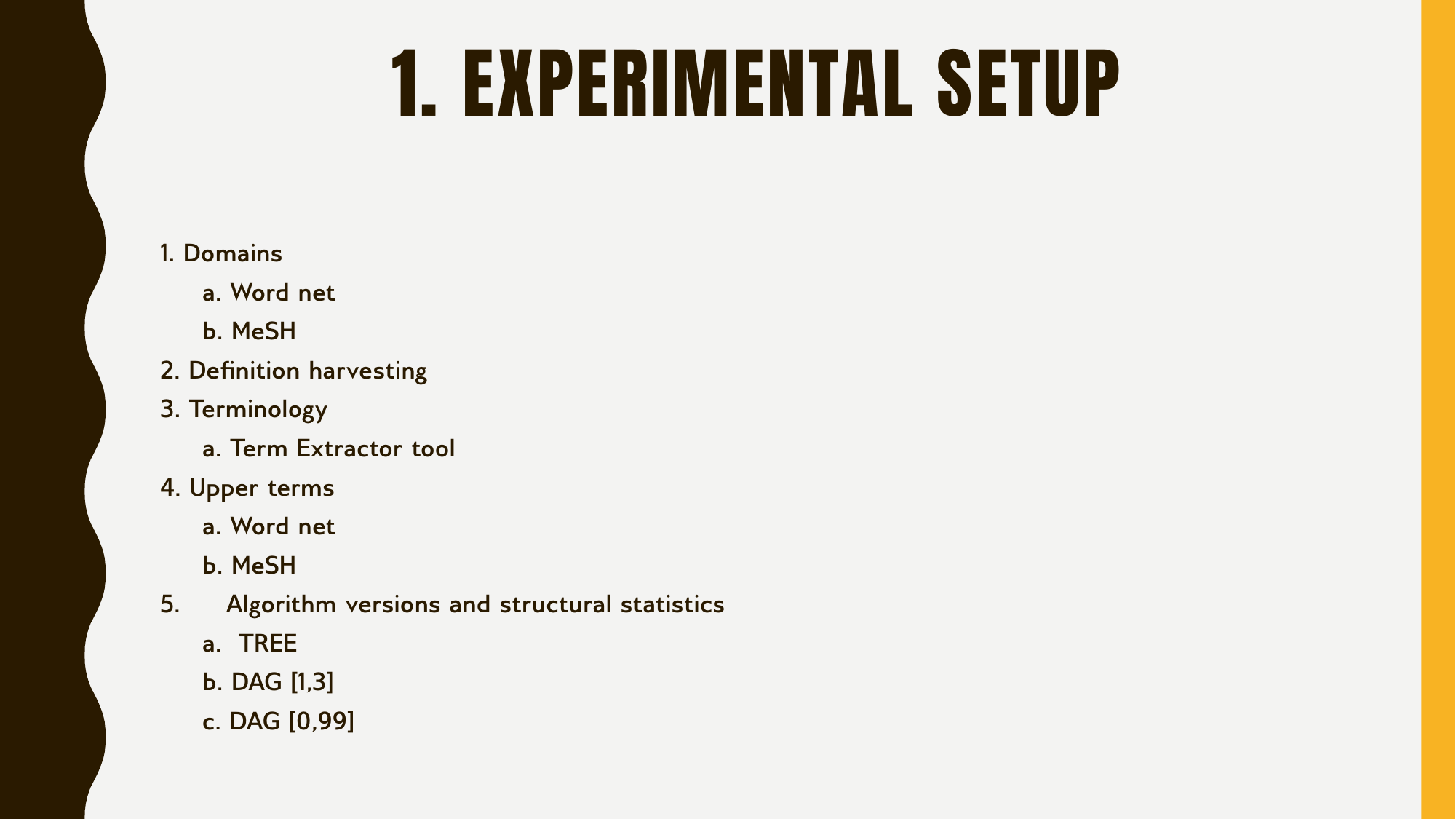

# 1. Experimental setup
1. Domains
     a. Word net
     b. MeSH
2. Definition harvesting
3. Terminology
     a. Term Extractor tool
4. Upper terms
     a. Word net
     b. MeSH
Algorithm versions and structural statistics
     a.  TREE
     b. DAG [1,3]
     c. DAG [0,99]